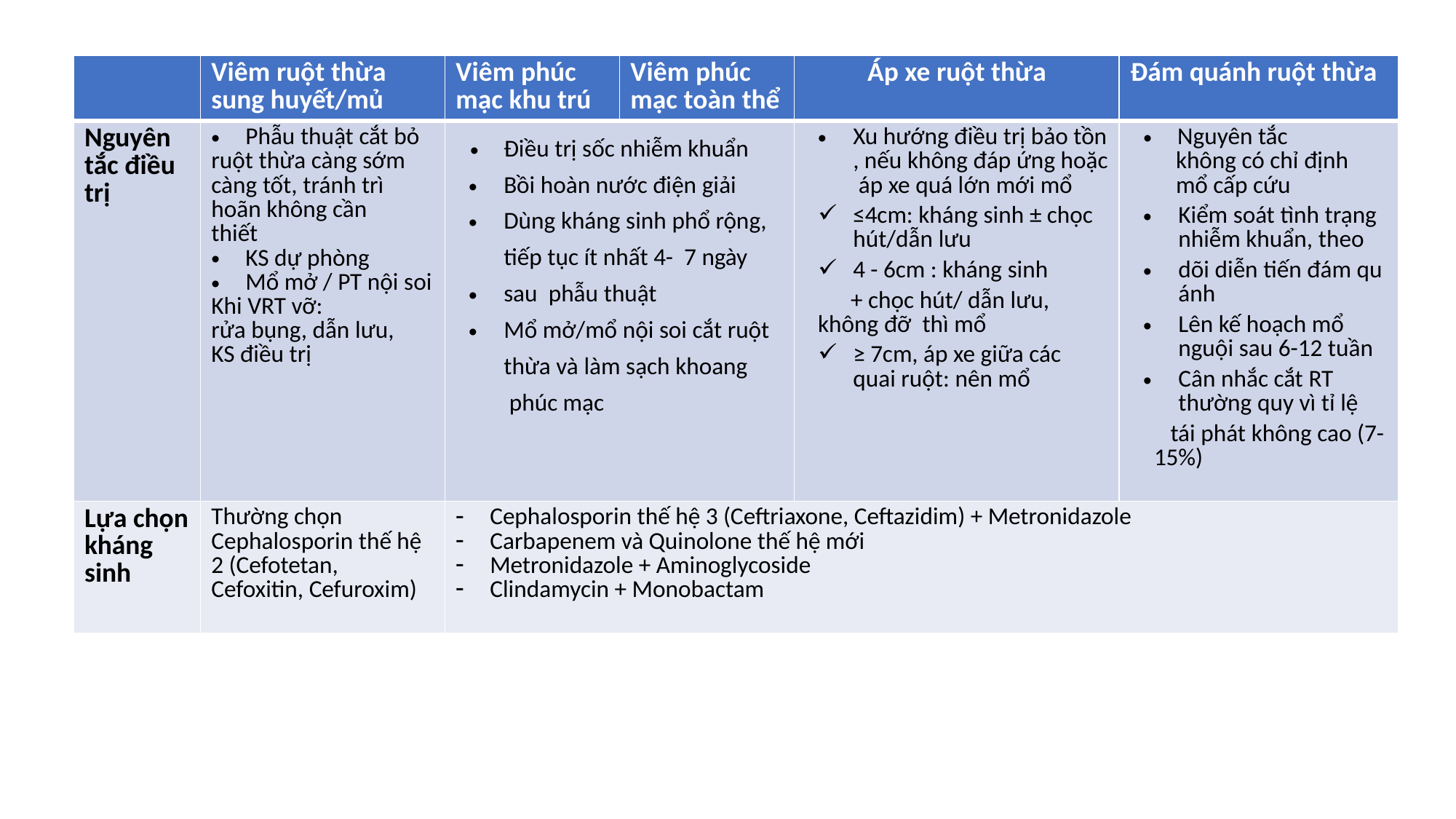

|  | Viêm ruột thừa  sung huyết/mủ | Viêm phúc  mạc khu trú | Viêm phúc mạc toàn thể | Áp xe ruột thừa | Đám quánh ruột thừa |
| --- | --- | --- | --- | --- | --- |
| Nguyên tắc điều trị | Phẫu thuật cắt bỏ ruột thừa càng sớm càng tốt, tránh trì  hoãn không cần thiết KS dự phòng Mổ mở / PT nội soi Khi VRT vỡ: rửa bụng, dẫn lưu, KS điều trị | Điều trị sốc nhiễm khuẩn Bồi hoàn nước điện giải Dùng kháng sinh phổ rộng,  tiếp tục ít nhất 4- 7 ngày  sau  phẫu thuật Mổ mở/mổ nội soi cắt ruột  thừa và làm sạch khoang  phúc mạc |  | Xu hướng điều trị bảo tồn, nếu không đáp ứng hoặc áp xe quá lớn mới mổ ≤4cm: kháng sinh ± chọc  hút/dẫn lưu 4 - 6cm : kháng sinh + chọc hút/ dẫn lưu, không đỡ  thì mổ ≥ 7cm, áp xe giữa các quai ruột: nên mổ | Nguyên tắc không có chỉ định mổ cấp cứu Kiểm soát tình trạng  nhiễm khuẩn, theo  dõi diễn tiến đám quánh Lên kế hoạch mổ  nguội sau 6-12 tuần Cân nhắc cắt RT thường quy vì tỉ lệ  tái phát không cao (7- 15%) |
| Lựa chọn kháng sinh | Thường chọn Cephalosporin thế hệ 2 (Cefotetan, Cefoxitin, Cefuroxim) | Cephalosporin thế hệ 3 (Ceftriaxone, Ceftazidim) + Metronidazole Carbapenem và Quinolone thế hệ mới Metronidazole + Aminoglycoside Clindamycin + Monobactam |  |  |  |